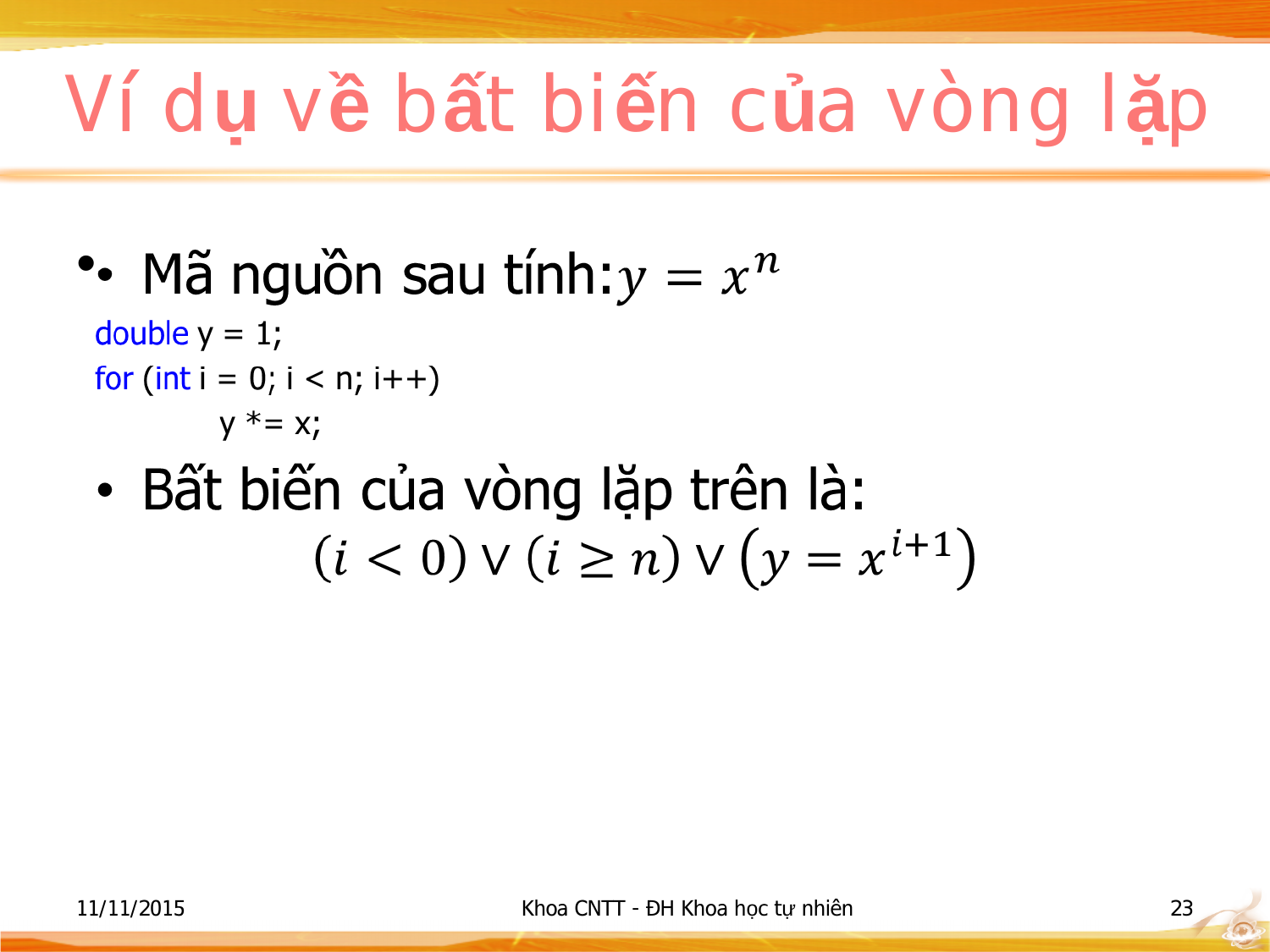

# Ví dụ về bất biến của vòng lặp

11/11/2015
Khoa CNTT - ĐH Khoa học tự nhiên
23